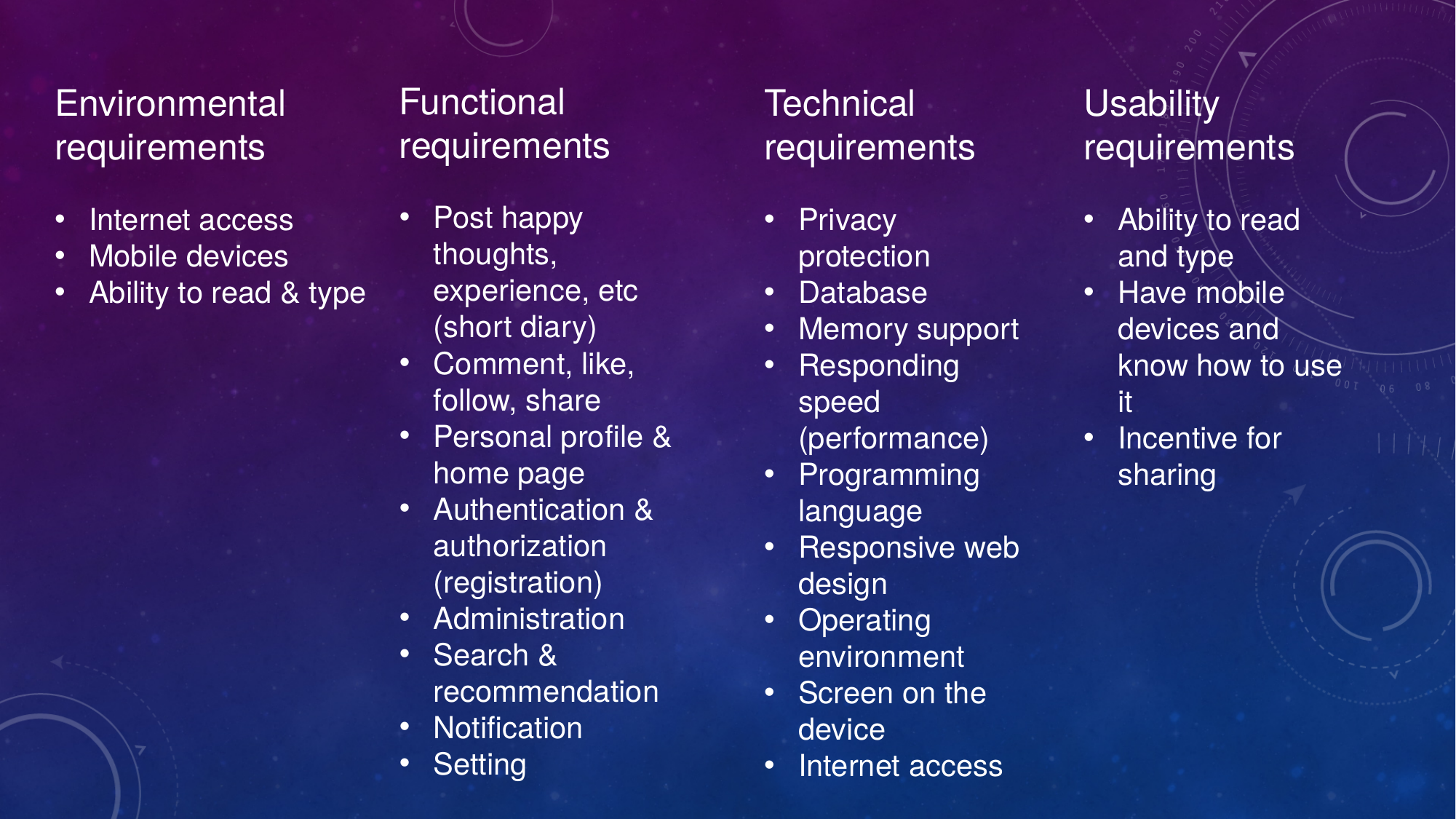

Functional requirements

Post happy thoughts, experience, etc (short diary)
Comment, like, follow, share
Personal profile & home page
Authentication & authorization (registration)
Administration
Search & recommendation
Notification
Setting
Environmental requirements

Internet access
Mobile devices
Ability to read & type

Technical requirements

Privacy protection
Database
Memory support
Responding speed (performance)
Programming language
Responsive web design
Operating environment
Screen on the device
Internet access
Usability requirements

Ability to read and type
Have mobile devices and know how to use it
Incentive for sharing